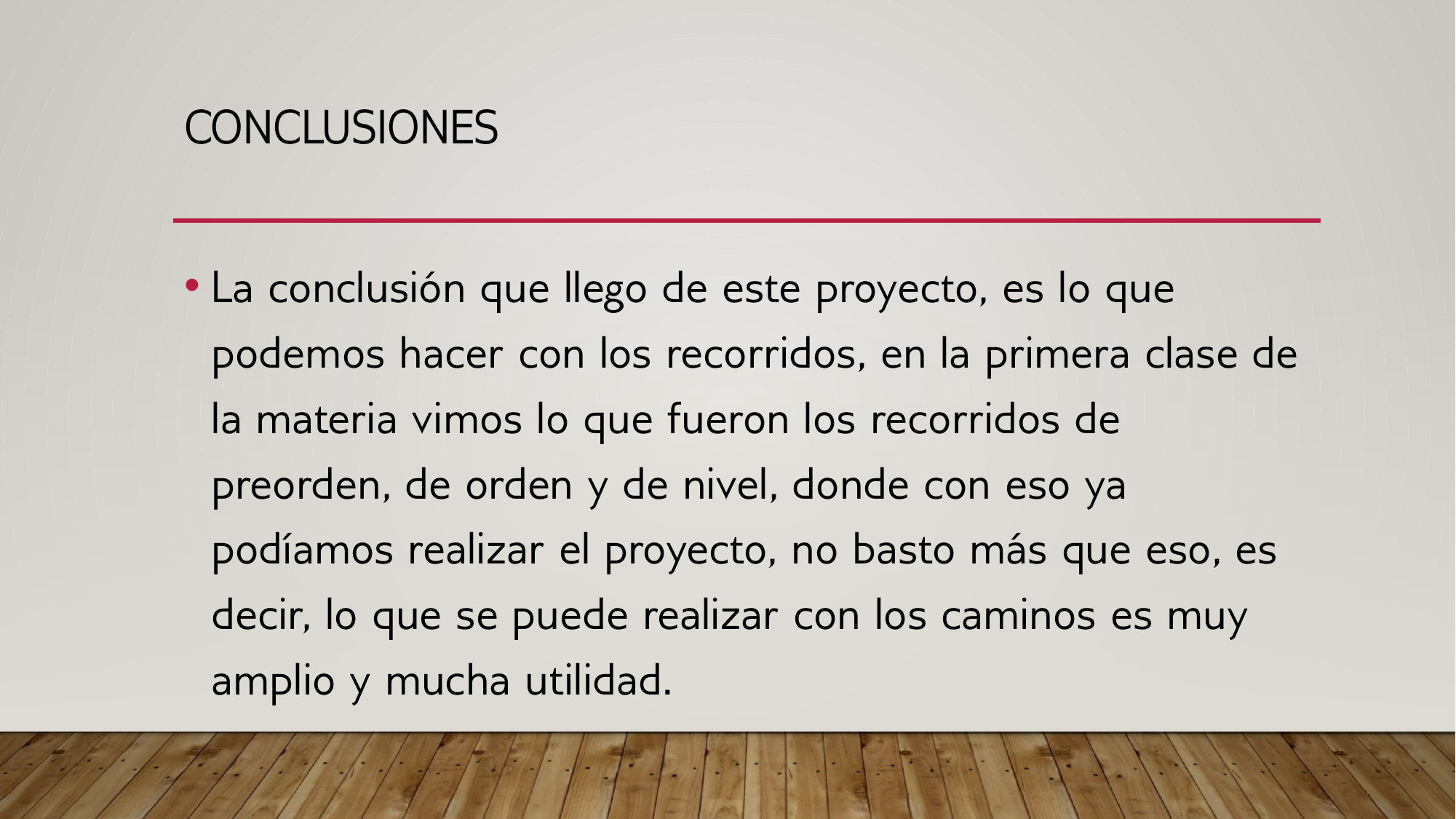

# Conclusiones
La conclusión que llego de este proyecto, es lo que podemos hacer con los recorridos, en la primera clase de la materia vimos lo que fueron los recorridos de preorden, de orden y de nivel, donde con eso ya podíamos realizar el proyecto, no basto más que eso, es decir, lo que se puede realizar con los caminos es muy amplio y mucha utilidad.